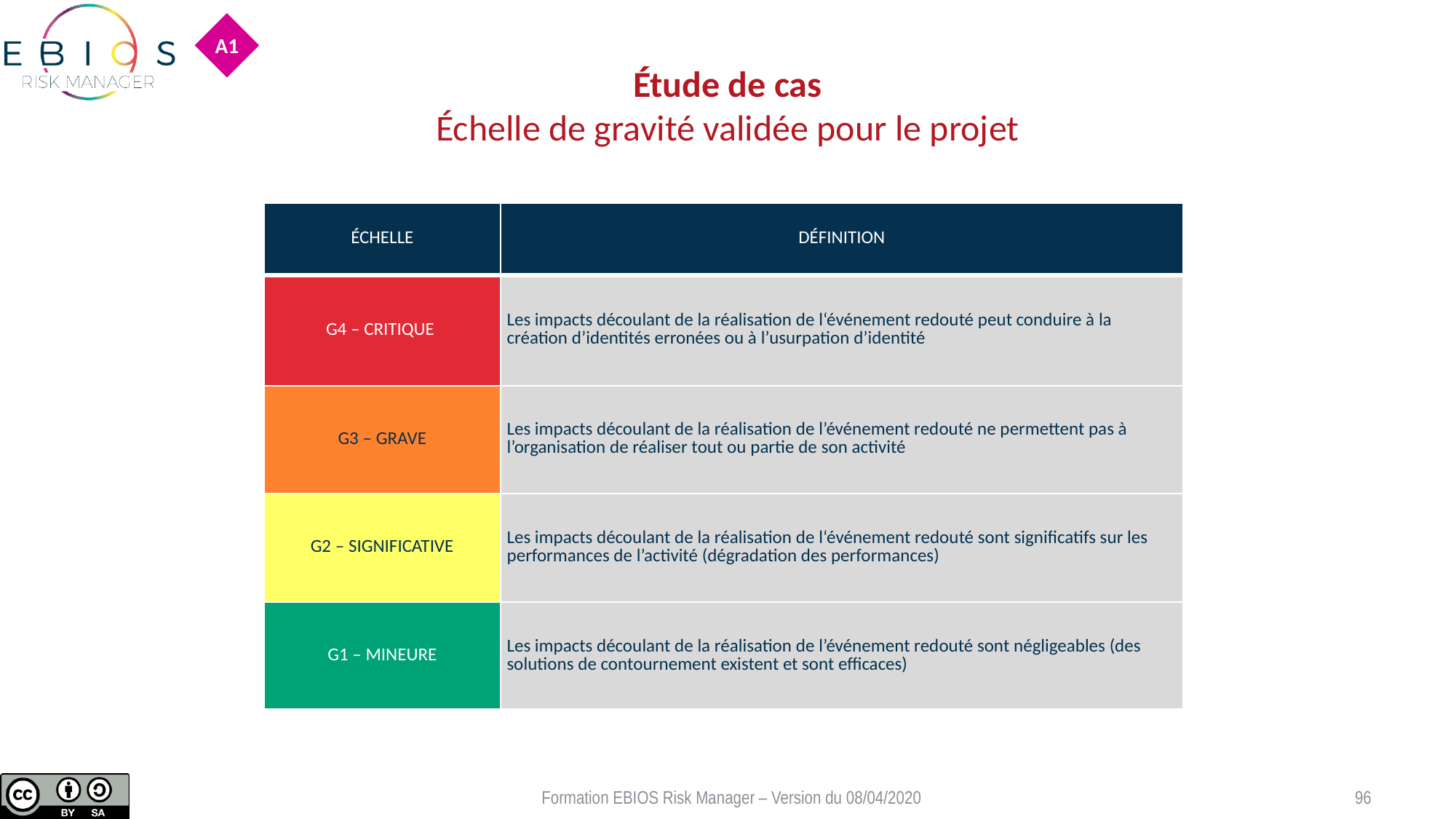

A1
Étude de cas
Échelle de gravité validée pour le projet
| Échelle | Définition |
| --- | --- |
| G4 – Critique | Les impacts découlant de la réalisation de l‘événement redouté peut conduire à la création d’identités erronées ou à l’usurpation d’identité |
| G3 – Grave | Les impacts découlant de la réalisation de l’événement redouté ne permettent pas à l’organisation de réaliser tout ou partie de son activité |
| G2 – Significative | Les impacts découlant de la réalisation de l‘événement redouté sont significatifs sur les performances de l’activité (dégradation des performances) |
| G1 – Mineure | Les impacts découlant de la réalisation de l’événement redouté sont négligeables (des solutions de contournement existent et sont efficaces) |

Formation EBIOS Risk Manager – Version du 08/04/2020
96